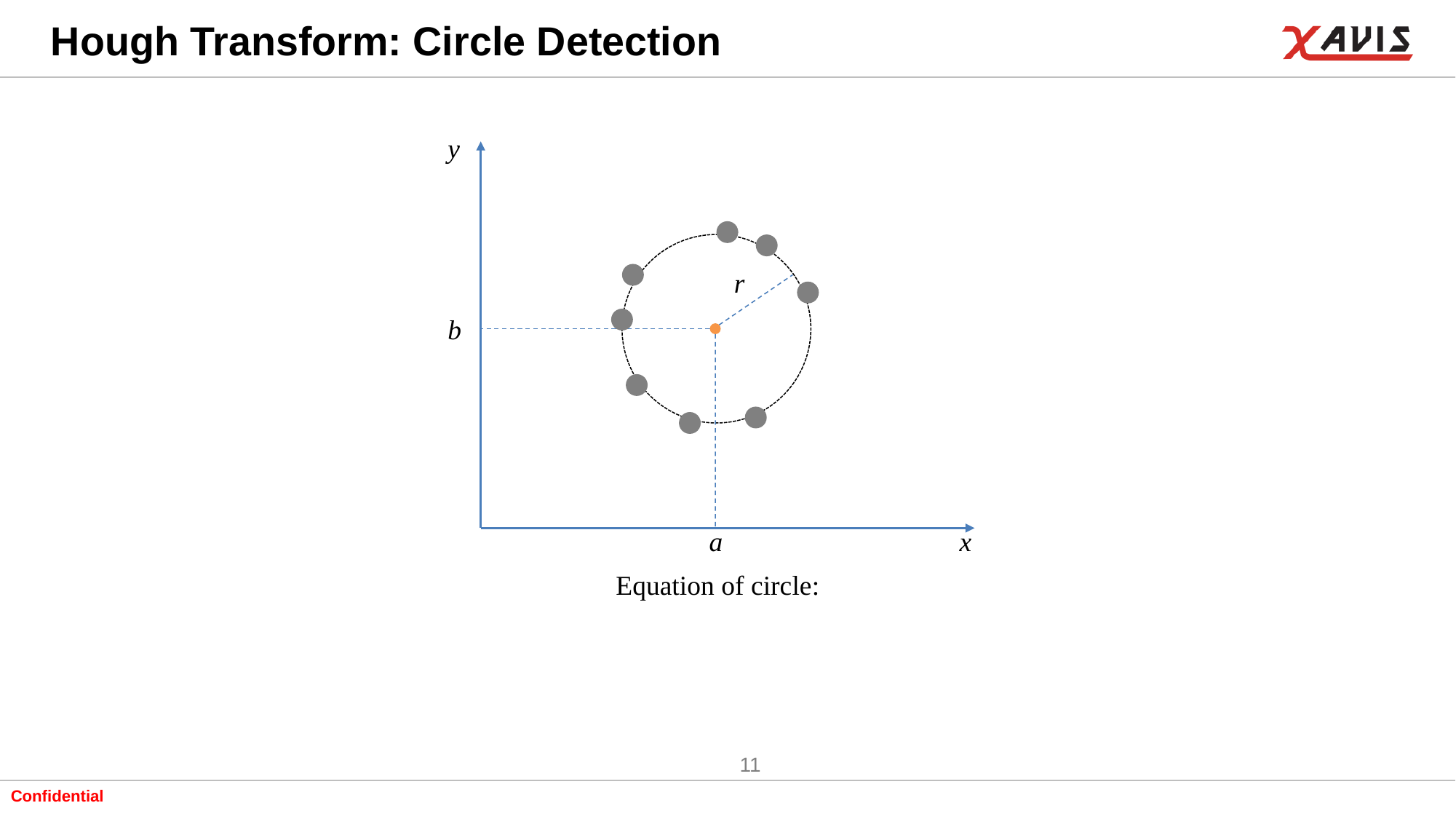

# Hough Transform: Circle Detection
y

r

b

a
x
Equation of circle: